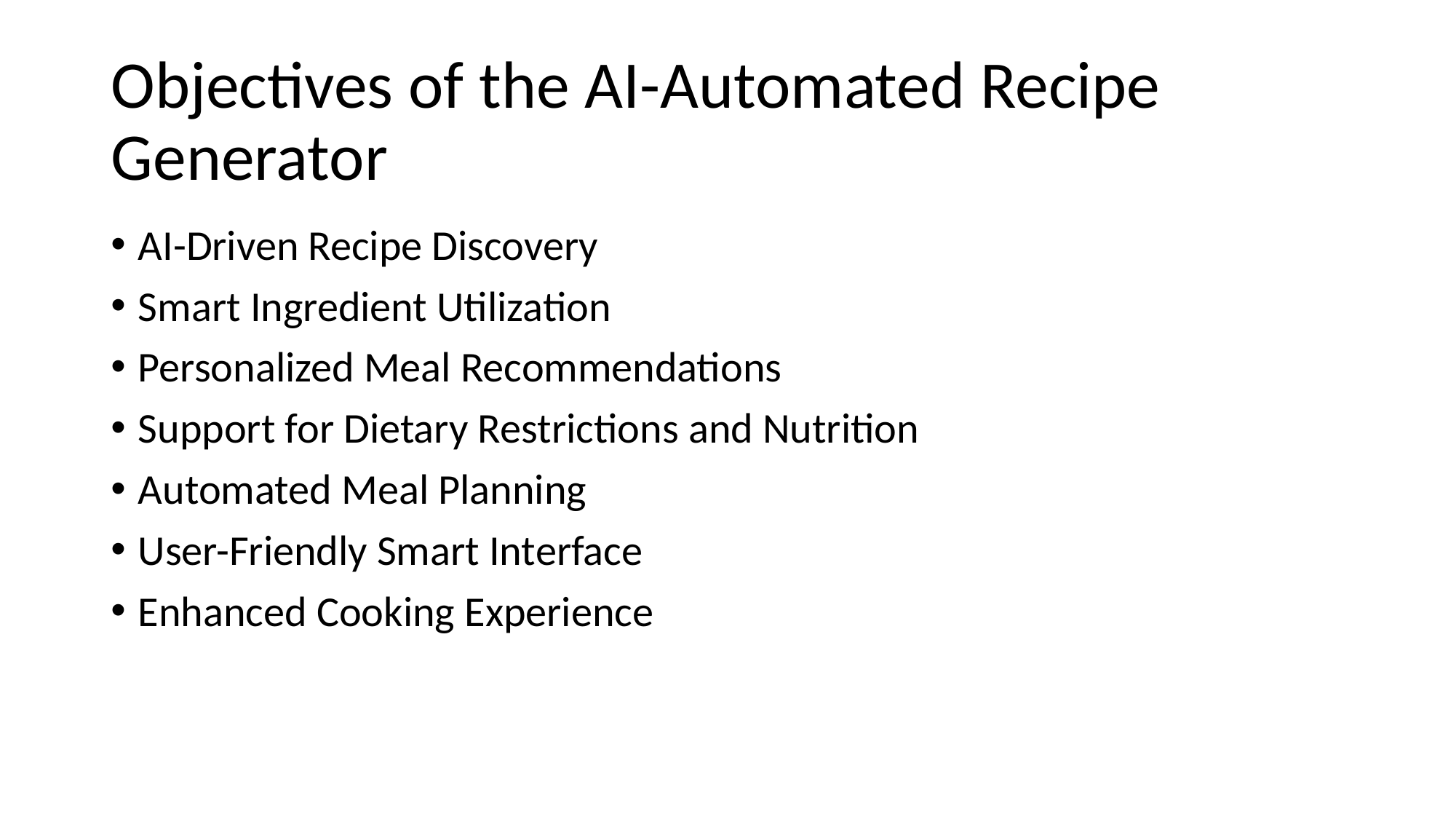

# Objectives of the AI-Automated Recipe Generator
AI-Driven Recipe Discovery
Smart Ingredient Utilization
Personalized Meal Recommendations
Support for Dietary Restrictions and Nutrition
Automated Meal Planning
User-Friendly Smart Interface
Enhanced Cooking Experience